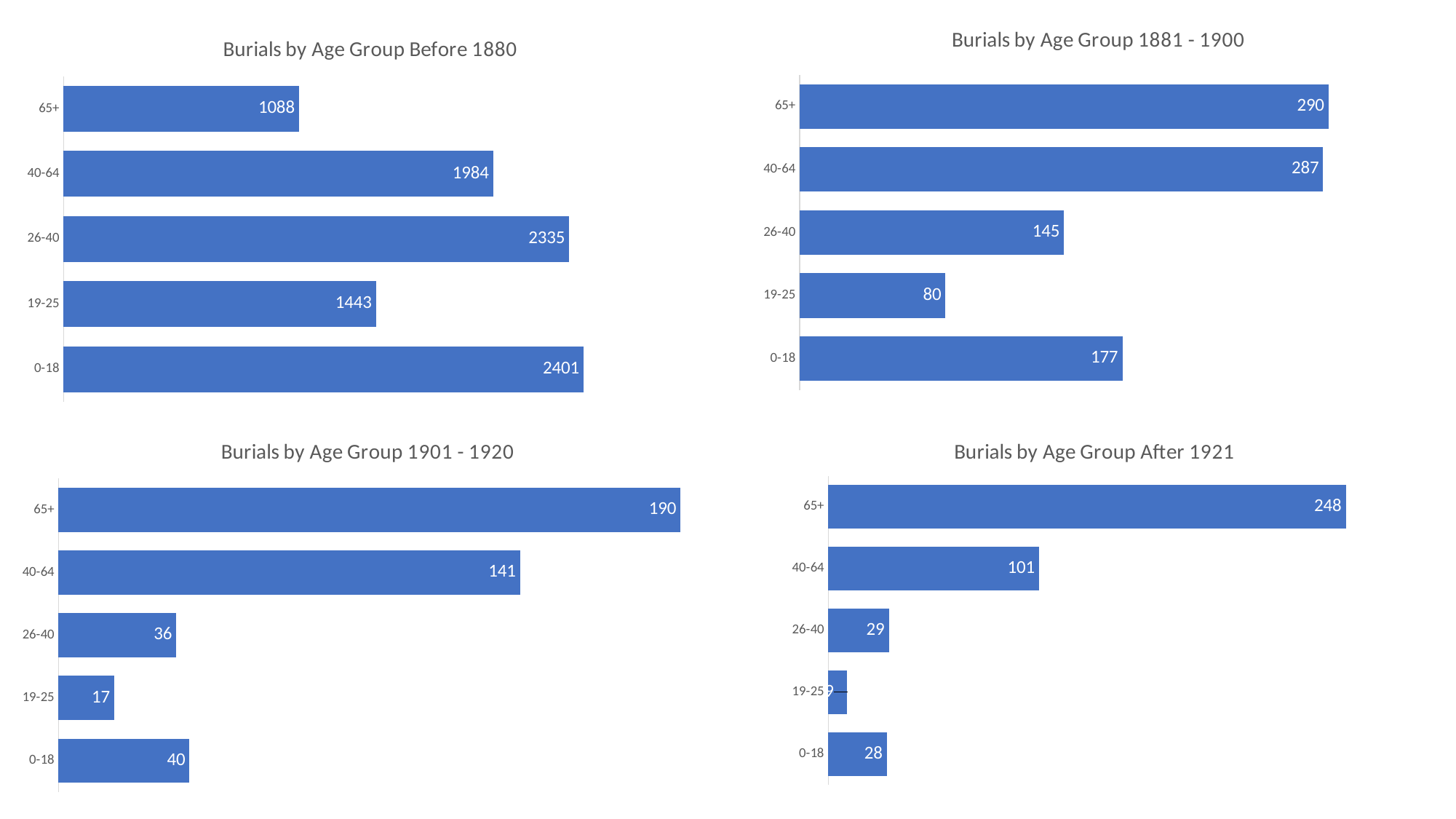

### Chart: Burials by Age Group 1881 - 1900

| Category | 1881 - 1900 |
|---|---|
| 0-18 | 177.0 |
| 19-25 | 80.0 |
| 26-40 | 145.0 |
| 40-64 | 287.0 |
| 65+ | 290.0 |

### Chart: Burials by Age Group Before 1880

| Category | Before 1880 |
|---|---|
| 0-18 | 2401.0 |
| 19-25 | 1443.0 |
| 26-40 | 2335.0 |
| 40-64 | 1984.0 |
| 65+ | 1088.0 |

### Chart: Burials by Age Group 1901 - 1920

| Category | 1901 - 1920 |
|---|---|
| 0-18 | 40.0 |
| 19-25 | 17.0 |
| 26-40 | 36.0 |
| 40-64 | 141.0 |
| 65+ | 190.0 |

### Chart: Burials by Age Group After 1921

| Category | After 1921 |
|---|---|
| 0-18 | 28.0 |
| 19-25 | 9.0 |
| 26-40 | 29.0 |
| 40-64 | 101.0 |
| 65+ | 248.0 |